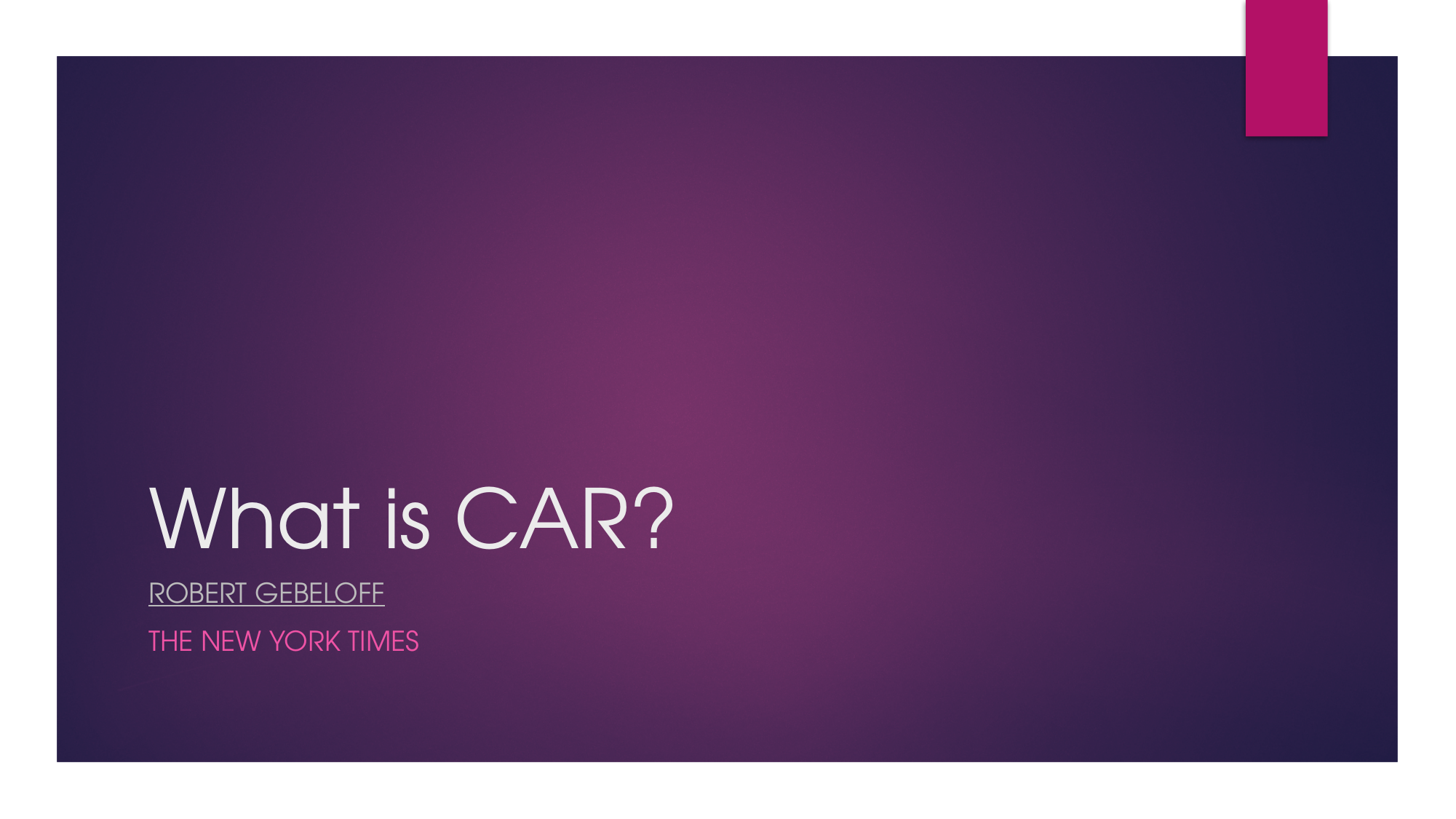

# What is CAR?
Robert Gebeloff
The New York Times